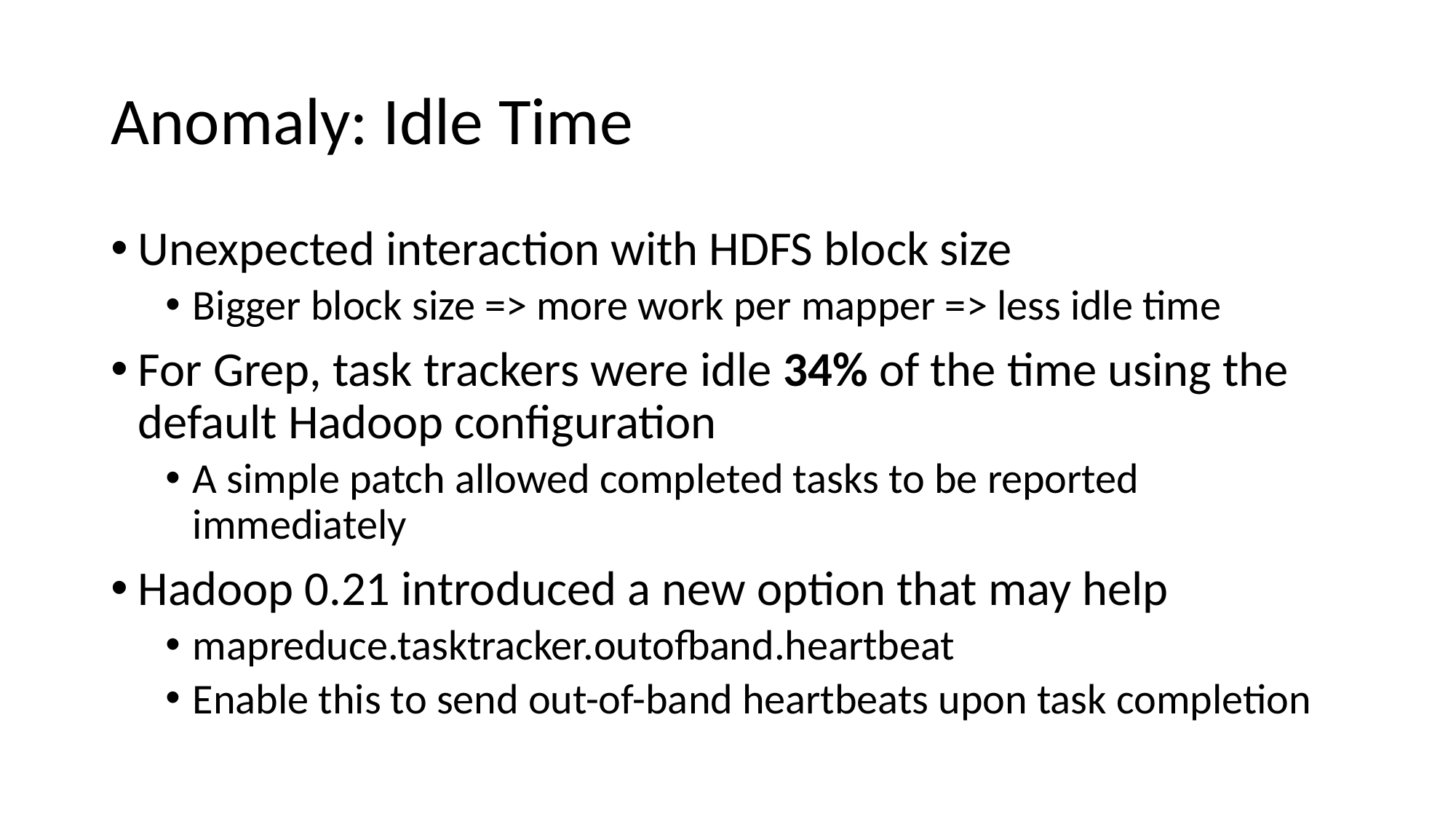

# Anomaly: Idle Time
Unexpected interaction with HDFS block size
Bigger block size => more work per mapper => less idle time
For Grep, task trackers were idle 34% of the time using the default Hadoop configuration
A simple patch allowed completed tasks to be reported immediately
Hadoop 0.21 introduced a new option that may help
mapreduce.tasktracker.outofband.heartbeat
Enable this to send out-of-band heartbeats upon task completion